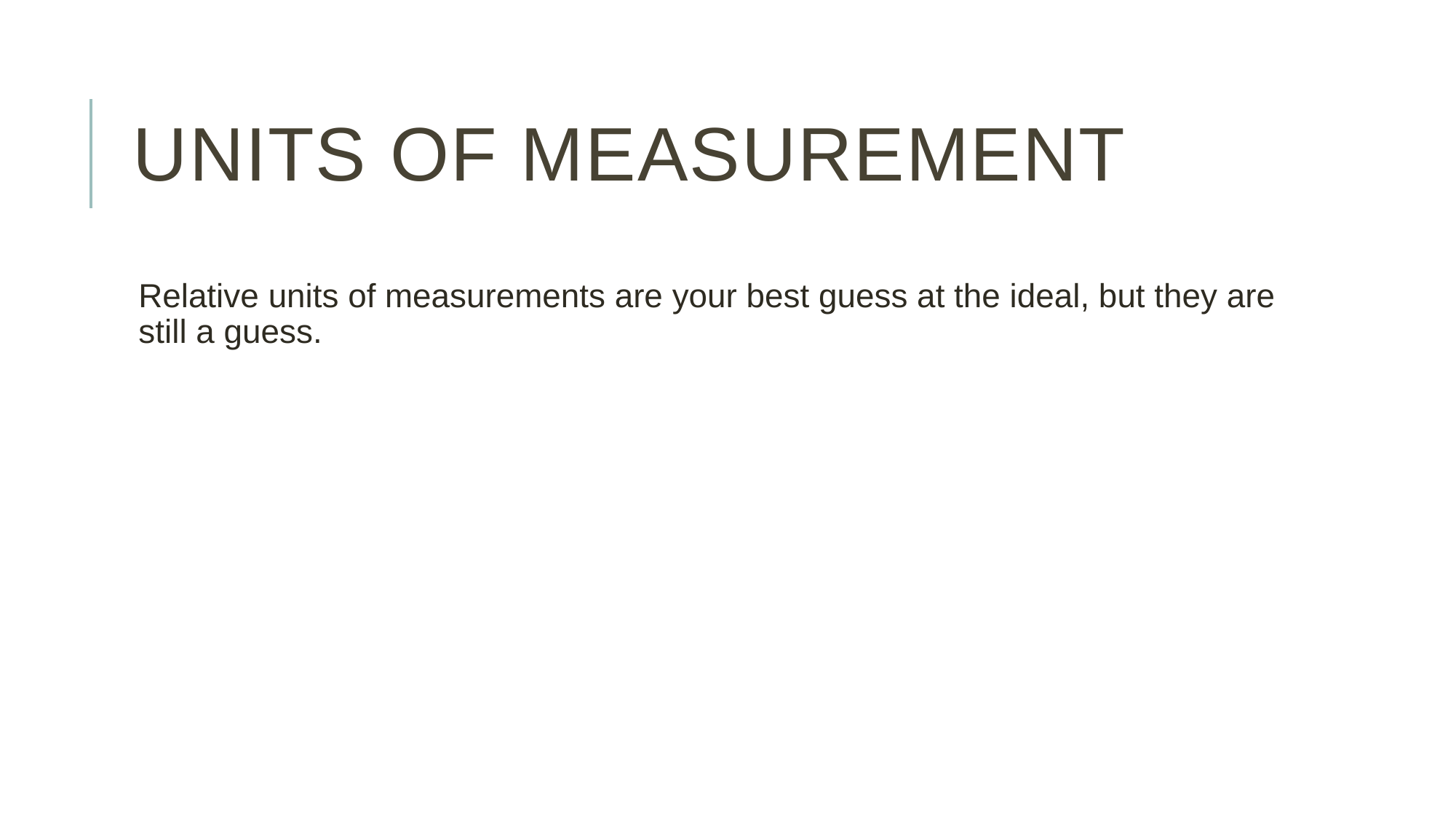

# Units of Measurement
Relative units of measurements are your best guess at the ideal, but they are still a guess.